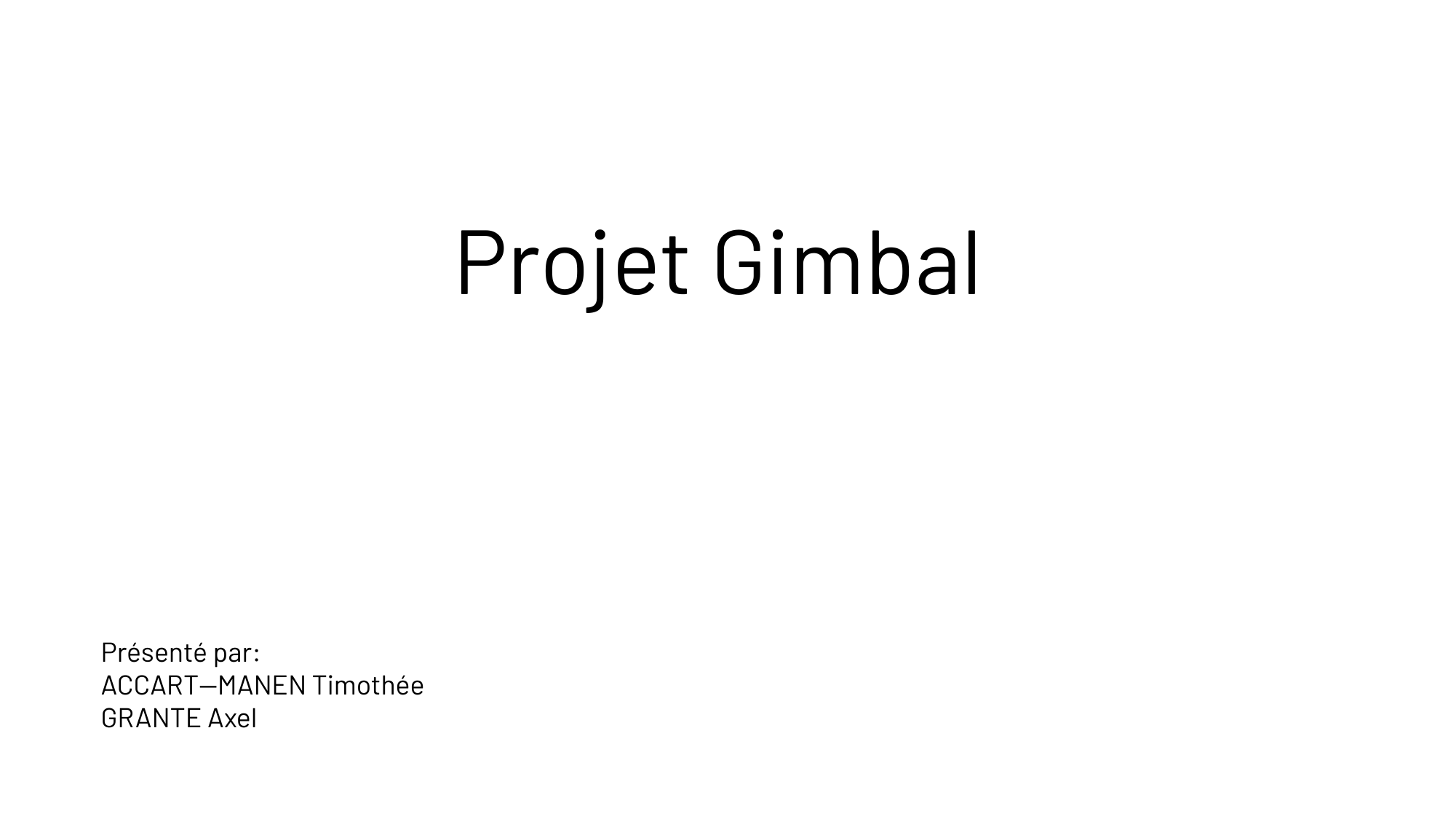

# Projet Gimbal
Présenté par:
ACCART—MANEN Timothée
GRANTE Axel